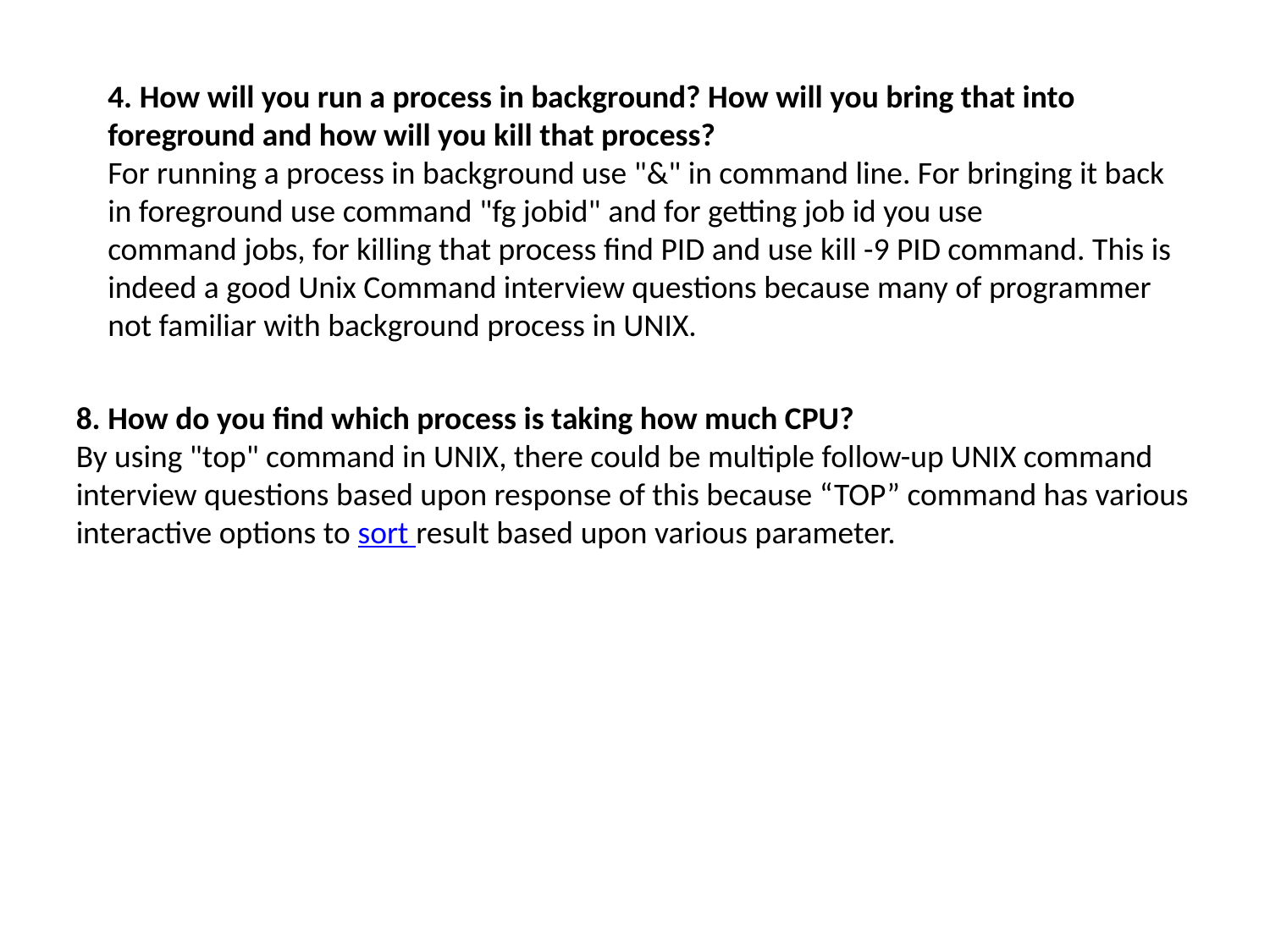

4. How will you run a process in background? How will you bring that into foreground and how will you kill that process?
For running a process in background use "&" in command line. For bringing it back in foreground use command "fg jobid" and for getting job id you use command jobs, for killing that process find PID and use kill -9 PID command. This is indeed a good Unix Command interview questions because many of programmer not familiar with background process in UNIX.

8. How do you find which process is taking how much CPU?
By using "top" command in UNIX, there could be multiple follow-up UNIX command interview questions based upon response of this because “TOP” command has various interactive options to sort result based upon various parameter.